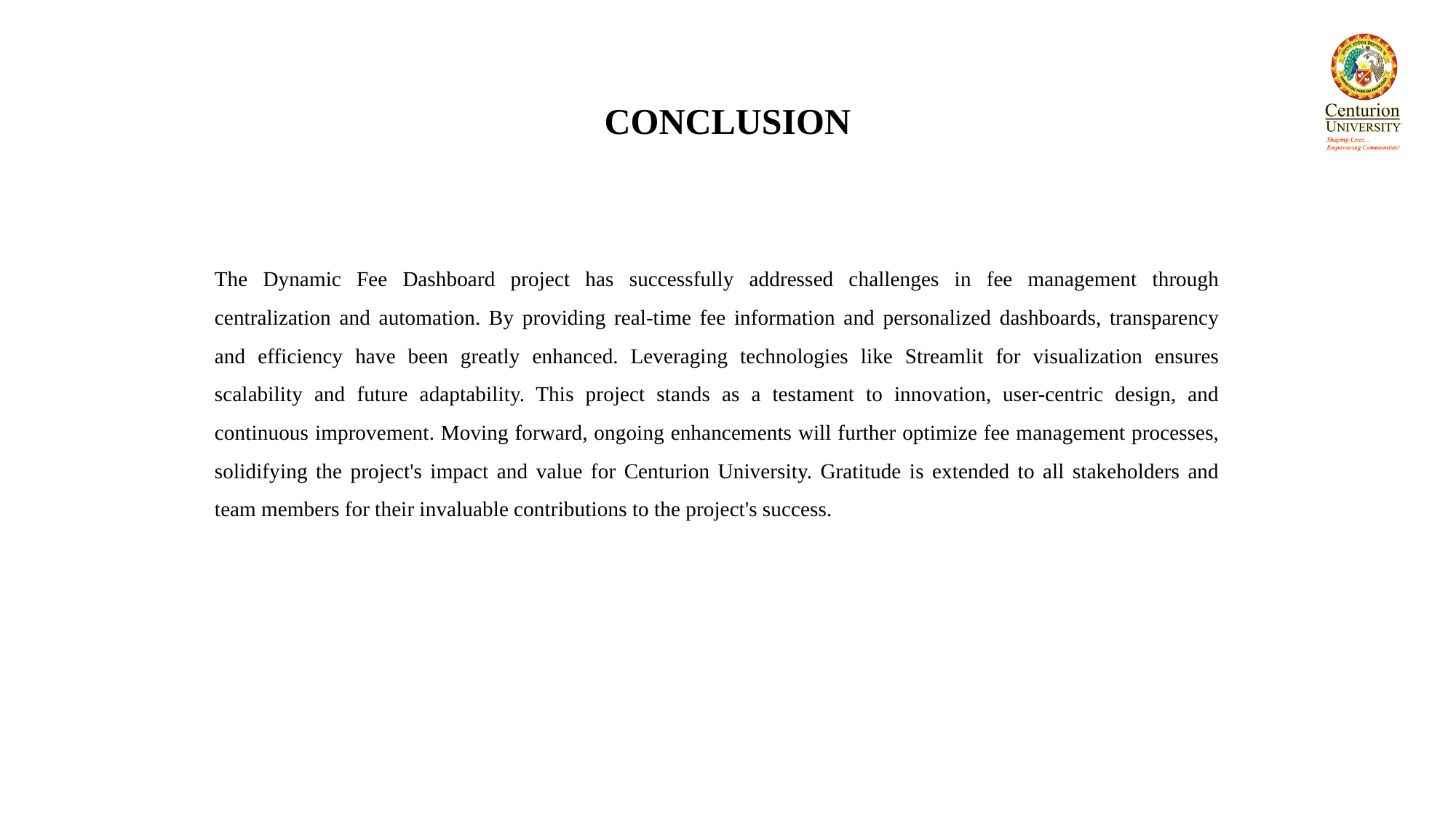

# CONCLUSION
The Dynamic Fee Dashboard project has successfully addressed challenges in fee management through centralization and automation. By providing real-time fee information and personalized dashboards, transparency and efficiency have been greatly enhanced. Leveraging technologies like Streamlit for visualization ensures scalability and future adaptability. This project stands as a testament to innovation, user-centric design, and continuous improvement. Moving forward, ongoing enhancements will further optimize fee management processes, solidifying the project's impact and value for Centurion University. Gratitude is extended to all stakeholders and team members for their invaluable contributions to the project's success.